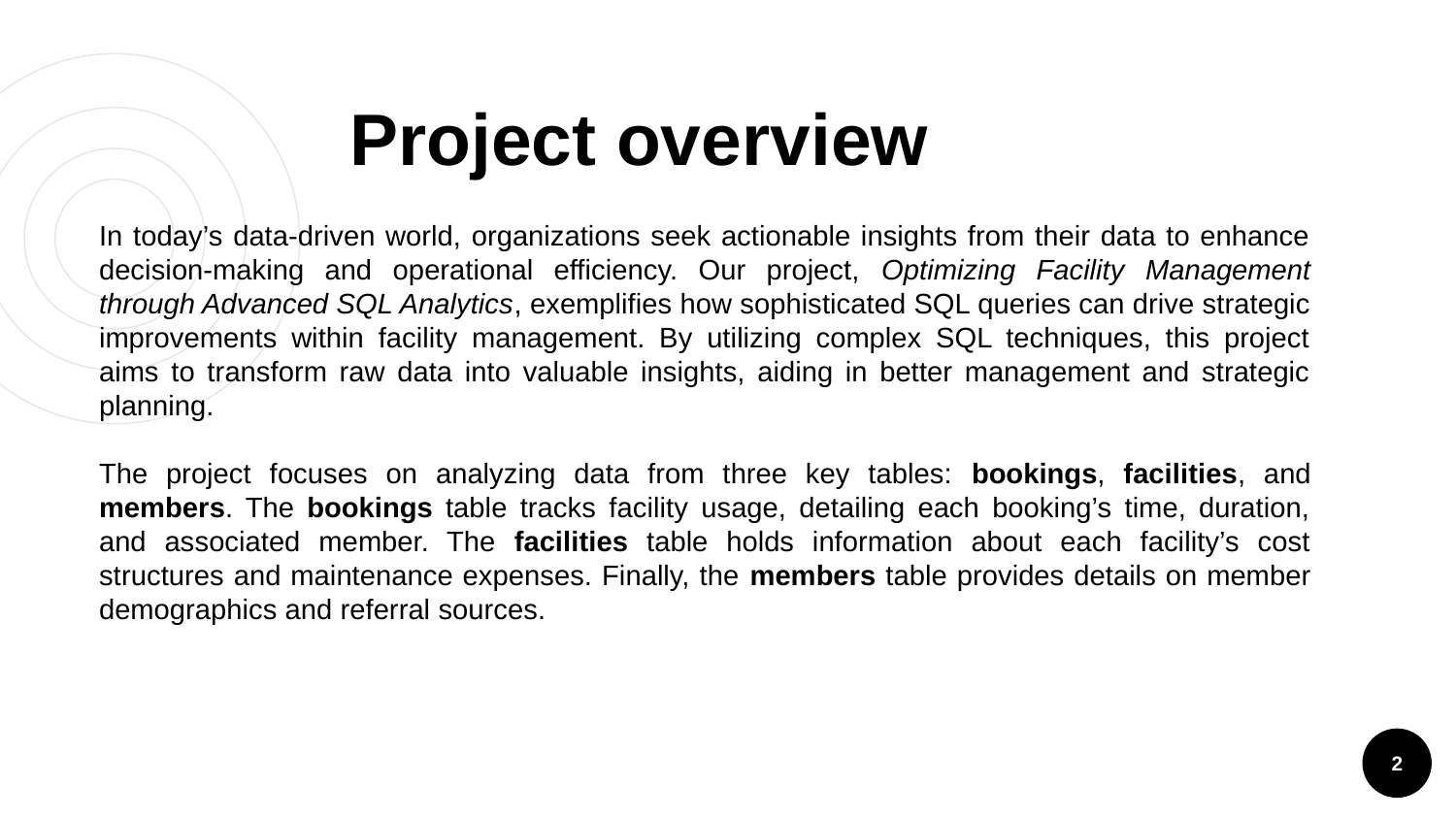

# Project overview
In today’s data-driven world, organizations seek actionable insights from their data to enhance decision-making and operational efficiency. Our project, Optimizing Facility Management through Advanced SQL Analytics, exemplifies how sophisticated SQL queries can drive strategic improvements within facility management. By utilizing complex SQL techniques, this project aims to transform raw data into valuable insights, aiding in better management and strategic planning.

The project focuses on analyzing data from three key tables: bookings, facilities, and members. The bookings table tracks facility usage, detailing each booking’s time, duration, and associated member. The facilities table holds information about each facility’s cost structures and maintenance expenses. Finally, the members table provides details on member demographics and referral sources.

2